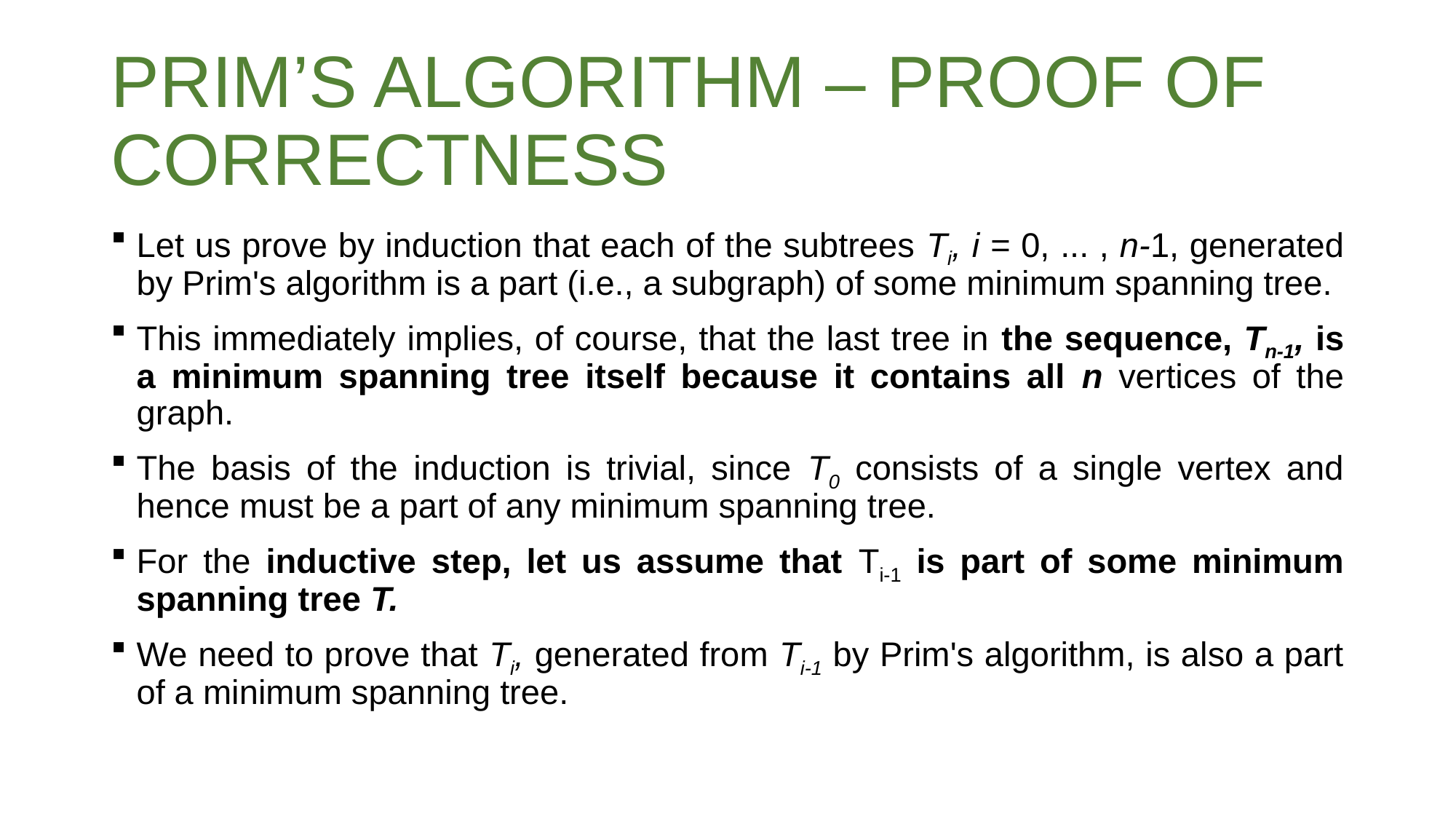

# PRIM’S ALGORITHM – PROOF OF CORRECTNESS
Let us prove by induction that each of the subtrees Ti, i = 0, ... , n-1, generated by Prim's algorithm is a part (i.e., a subgraph) of some minimum spanning tree.
This immediately implies, of course, that the last tree in the sequence, Tn-1, is a minimum spanning tree itself because it contains all n vertices of the graph.
The basis of the induction is trivial, since T0 consists of a single vertex and hence must be a part of any minimum spanning tree.
For the inductive step, let us assume that Ti-1 is part of some minimum spanning tree T.
We need to prove that Ti, generated from Ti-1 by Prim's algorithm, is also a part of a minimum spanning tree.